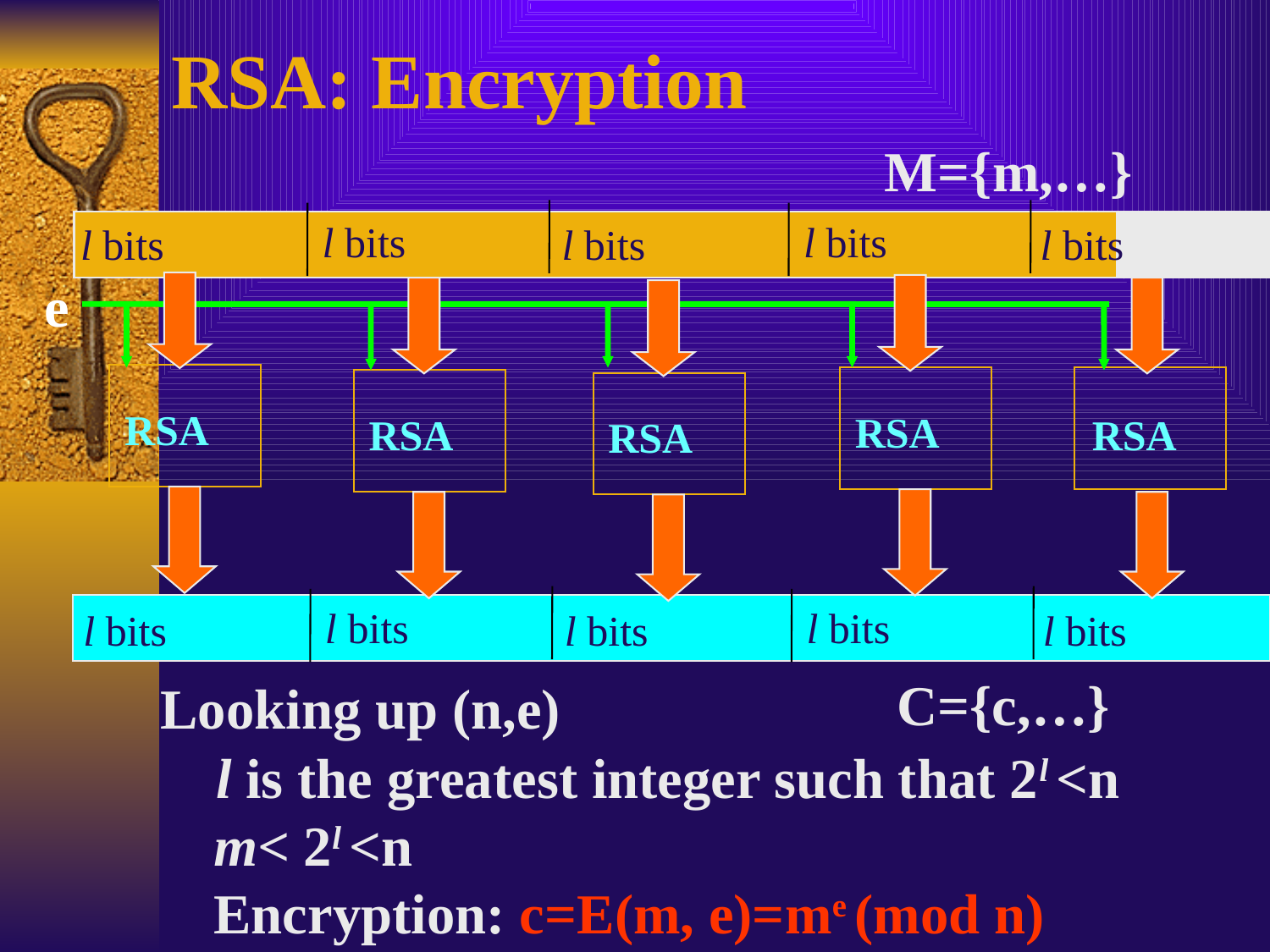

RSA: Encryption
M={m,…}

l bits
l bits
l bits

l bits
l bits

e

RSA
RSA
RSA
RSA
RSA

l bits
l bits
l bits
l bits
l bits
C={c,…}
Looking up (n,e)
        l is the greatest integer such that 2l <n       m< 2l <n                                               Encryption: c=E(m, e)=me (mod n)